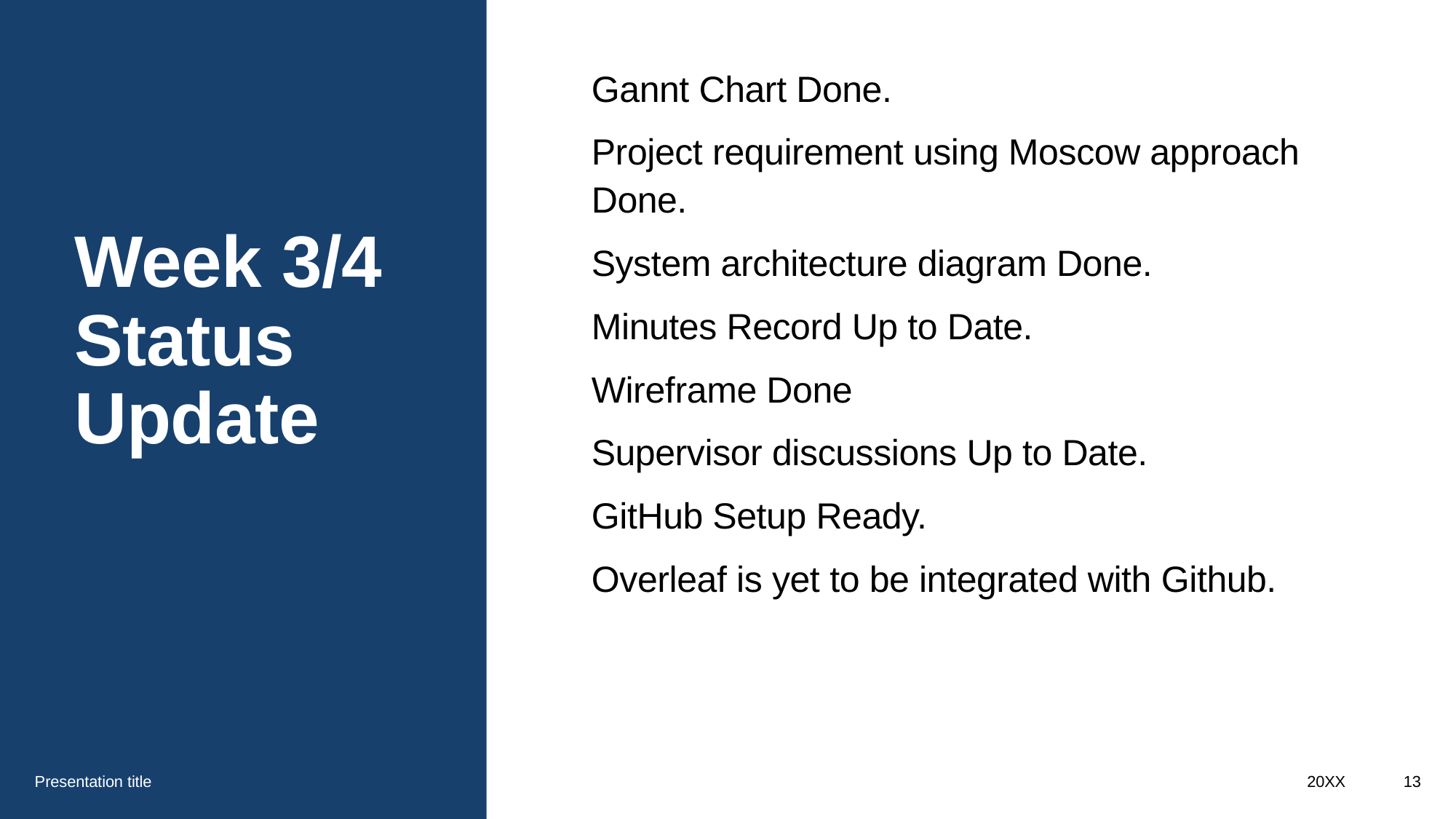

Gannt Chart Done.
Project requirement using Moscow approach Done.
System architecture diagram Done.
Minutes Record Up to Date.
Wireframe Done
Supervisor discussions Up to Date.
GitHub Setup Ready.
Overleaf is yet to be integrated with Github.

# Week 3/4 Status Update
20XX
Presentation title
13